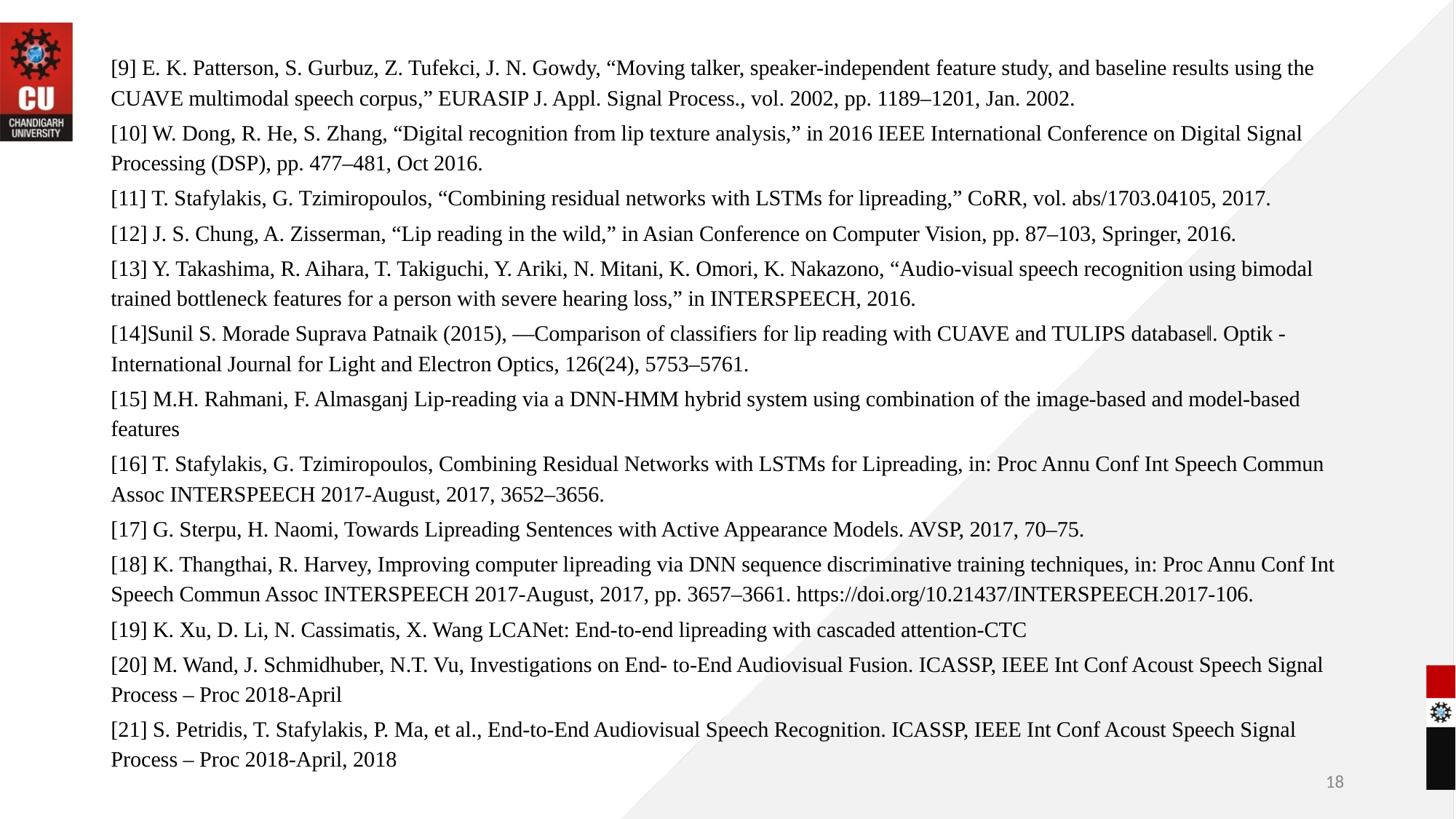

[9] E. K. Patterson, S. Gurbuz, Z. Tufekci, J. N. Gowdy, “Moving talker, speaker-independent feature study, and baseline results using the CUAVE multimodal speech corpus,” EURASIP J. Appl. Signal Process., vol. 2002, pp. 1189–1201, Jan. 2002.
[10] W. Dong, R. He, S. Zhang, “Digital recognition from lip texture analysis,” in 2016 IEEE International Conference on Digital Signal Processing (DSP), pp. 477–481, Oct 2016.
[11] T. Stafylakis, G. Tzimiropoulos, “Combining residual networks with LSTMs for lipreading,” CoRR, vol. abs/1703.04105, 2017.
[12] J. S. Chung, A. Zisserman, “Lip reading in the wild,” in Asian Conference on Computer Vision, pp. 87–103, Springer, 2016.
[13] Y. Takashima, R. Aihara, T. Takiguchi, Y. Ariki, N. Mitani, K. Omori, K. Nakazono, “Audio-visual speech recognition using bimodal trained bottleneck features for a person with severe hearing loss,” in INTERSPEECH, 2016.
[14]Sunil S. Morade Suprava Patnaik (2015), ―Comparison of classifiers for lip reading with CUAVE and TULIPS database‖. Optik - International Journal for Light and Electron Optics, 126(24), 5753–5761.
[15] M.H. Rahmani, F. Almasganj Lip-reading via a DNN-HMM hybrid system using combination of the image-based and model-based features
[16] T. Stafylakis, G. Tzimiropoulos, Combining Residual Networks with LSTMs for Lipreading, in: Proc Annu Conf Int Speech Commun Assoc INTERSPEECH 2017-August, 2017, 3652–3656.
[17] G. Sterpu, H. Naomi, Towards Lipreading Sentences with Active Appearance Models. AVSP, 2017, 70–75.
[18] K. Thangthai, R. Harvey, Improving computer lipreading via DNN sequence discriminative training techniques, in: Proc Annu Conf Int Speech Commun Assoc INTERSPEECH 2017-August, 2017, pp. 3657–3661. https://doi.org/10.21437/INTERSPEECH.2017-106.
[19] K. Xu, D. Li, N. Cassimatis, X. Wang LCANet: End-to-end lipreading with cascaded attention-CTC
[20] M. Wand, J. Schmidhuber, N.T. Vu, Investigations on End- to-End Audiovisual Fusion. ICASSP, IEEE Int Conf Acoust Speech Signal Process – Proc 2018-April
[21] S. Petridis, T. Stafylakis, P. Ma, et al., End-to-End Audiovisual Speech Recognition. ICASSP, IEEE Int Conf Acoust Speech Signal Process – Proc 2018-April, 2018

18